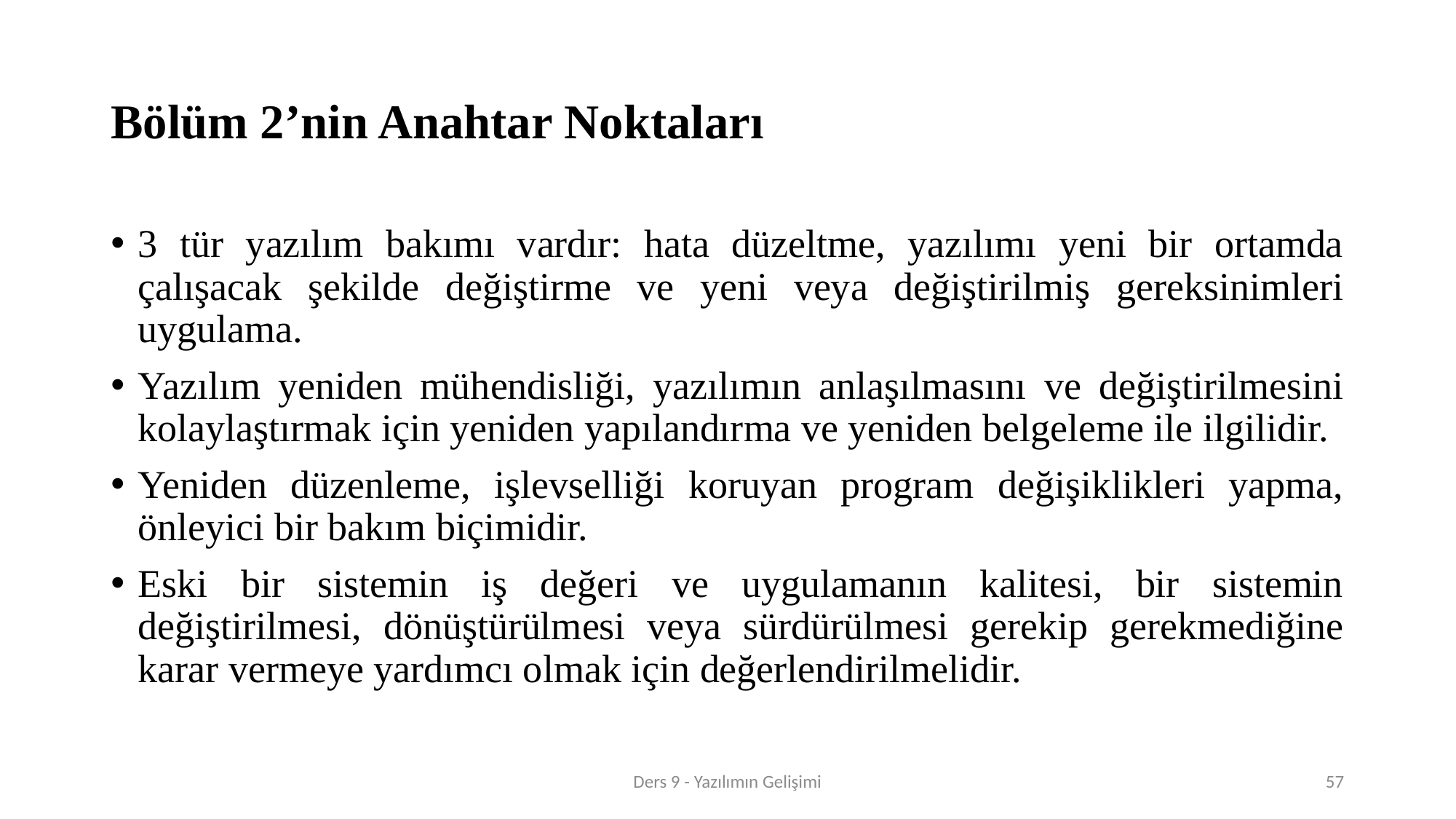

# Bölüm 2’nin Anahtar Noktaları
3 tür yazılım bakımı vardır: hata düzeltme, yazılımı yeni bir ortamda çalışacak şekilde değiştirme ve yeni veya değiştirilmiş gereksinimleri uygulama.
Yazılım yeniden mühendisliği, yazılımın anlaşılmasını ve değiştirilmesini kolaylaştırmak için yeniden yapılandırma ve yeniden belgeleme ile ilgilidir.
Yeniden düzenleme, işlevselliği koruyan program değişiklikleri yapma, önleyici bir bakım biçimidir.
Eski bir sistemin iş değeri ve uygulamanın kalitesi, bir sistemin değiştirilmesi, dönüştürülmesi veya sürdürülmesi gerekip gerekmediğine karar vermeye yardımcı olmak için değerlendirilmelidir.
Ders 9 - Yazılımın Gelişimi
57